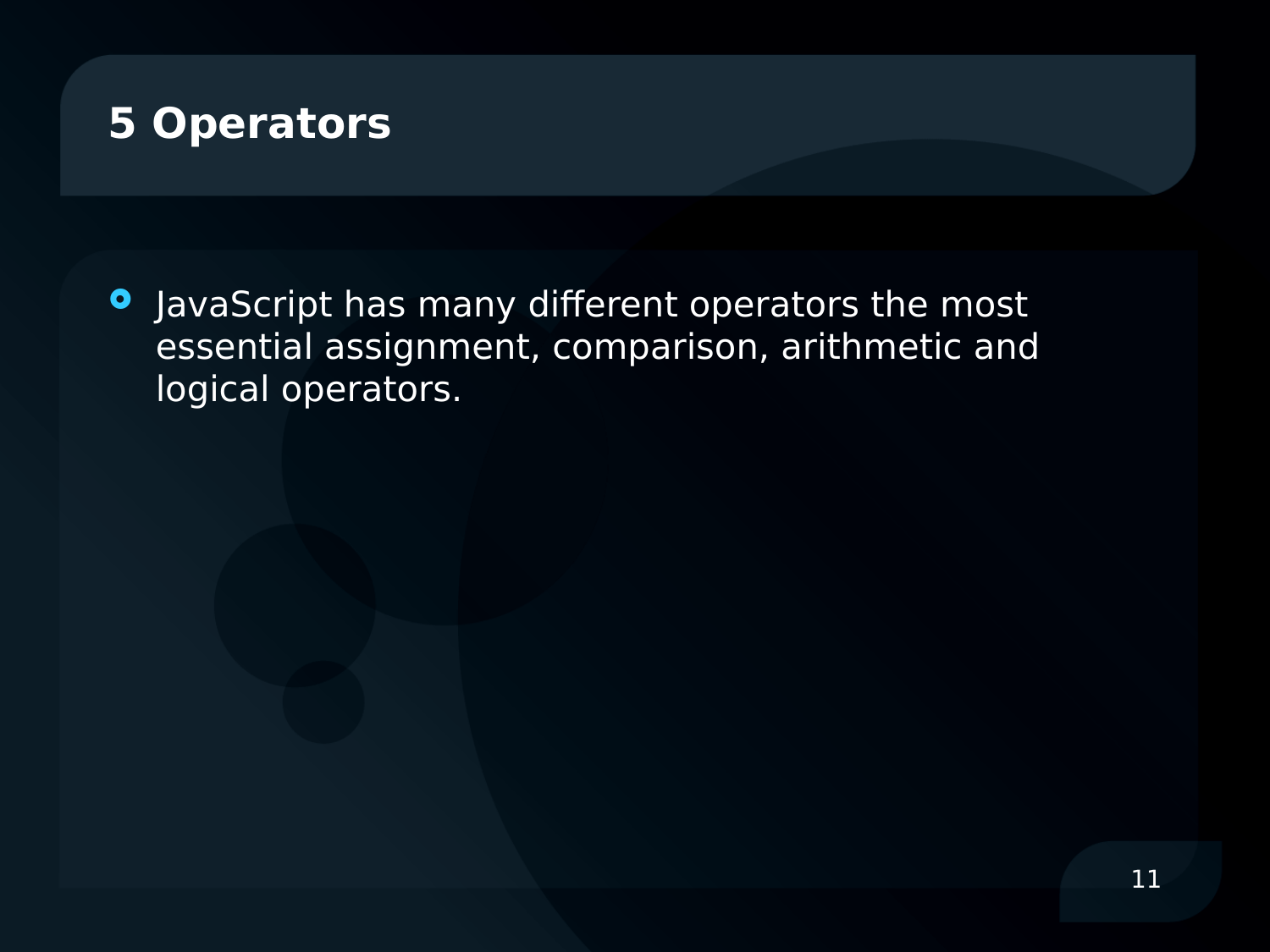

# 5 Operators
JavaScript has many different operators the most essential assignment, comparison, arithmetic and logical operators.

11